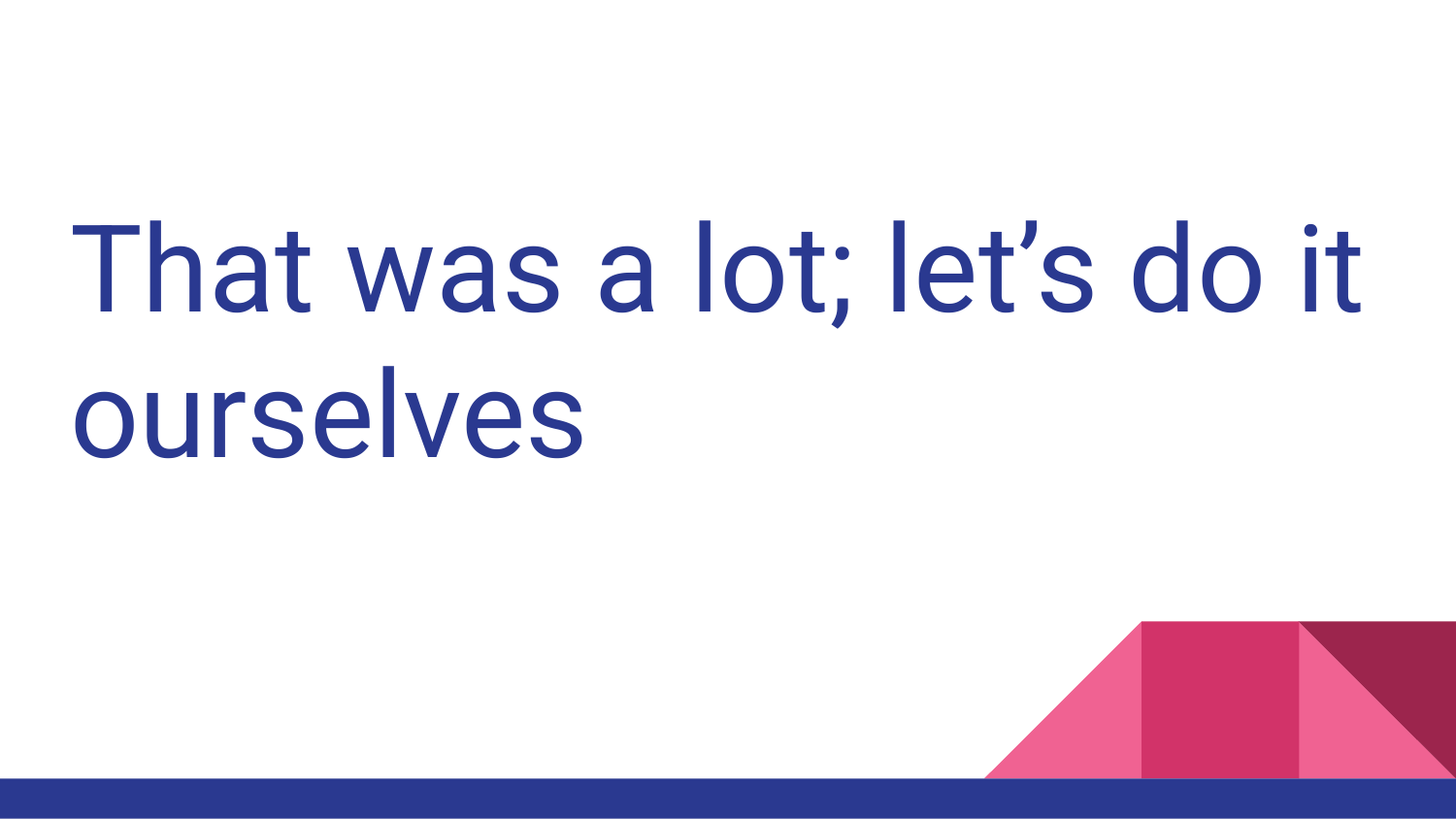

# That was a lot; let’s do it ourselves